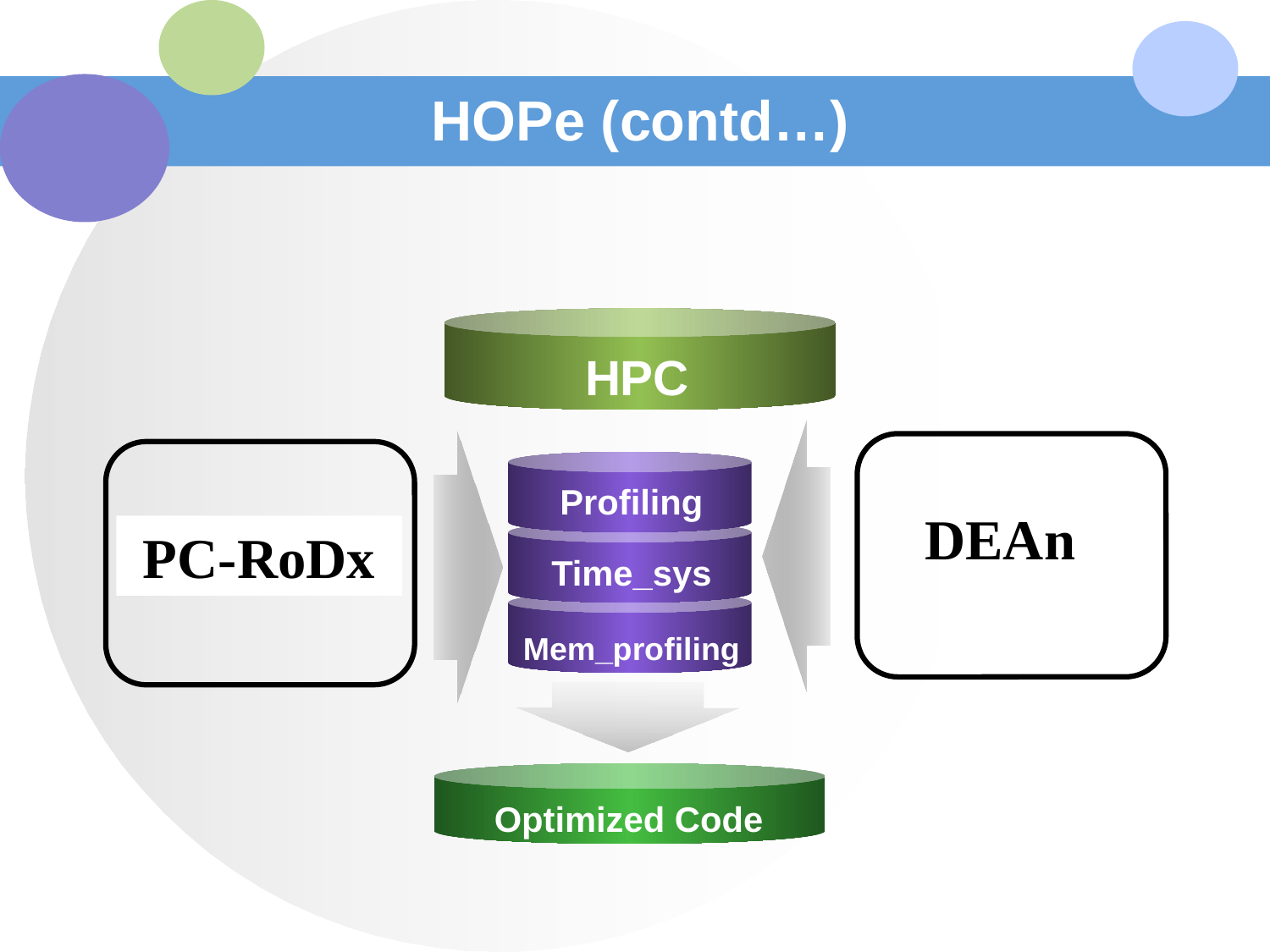

# HOPe (contd…)

HPC

Profiling
PC-RoDx

Time_sys

Mem_profiling

Optimized Code

DEAn